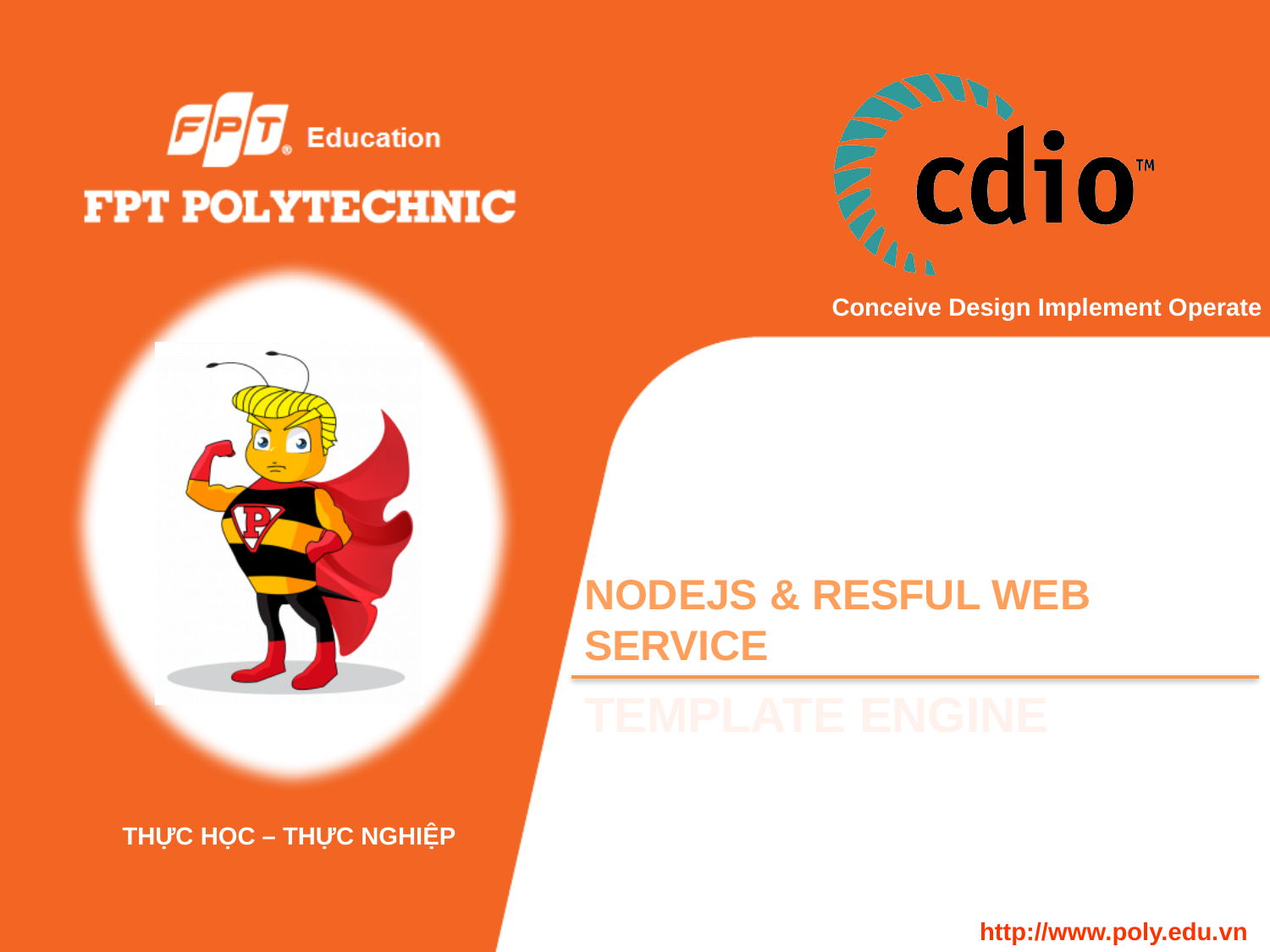

# NodeJs & resful web service
Template engine